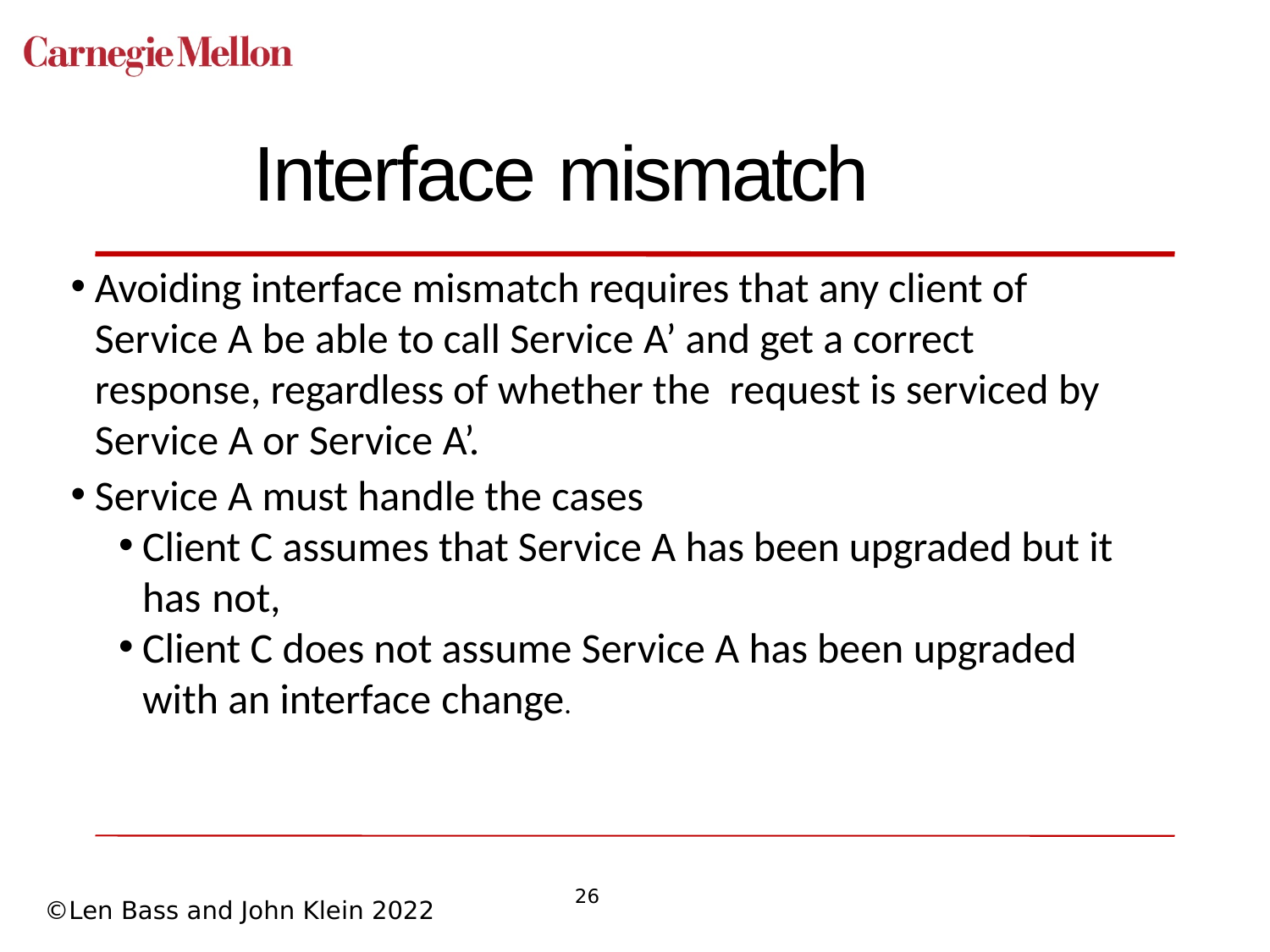

# Interface mismatch
Avoiding interface mismatch requires that any client of Service A be able to call Service A’ and get a correct response, regardless of whether the  request is serviced by Service A or Service A’.
Service A must handle the cases
Client C assumes that Service A has been upgraded but it has not,
Client C does not assume Service A has been upgraded with an interface change.